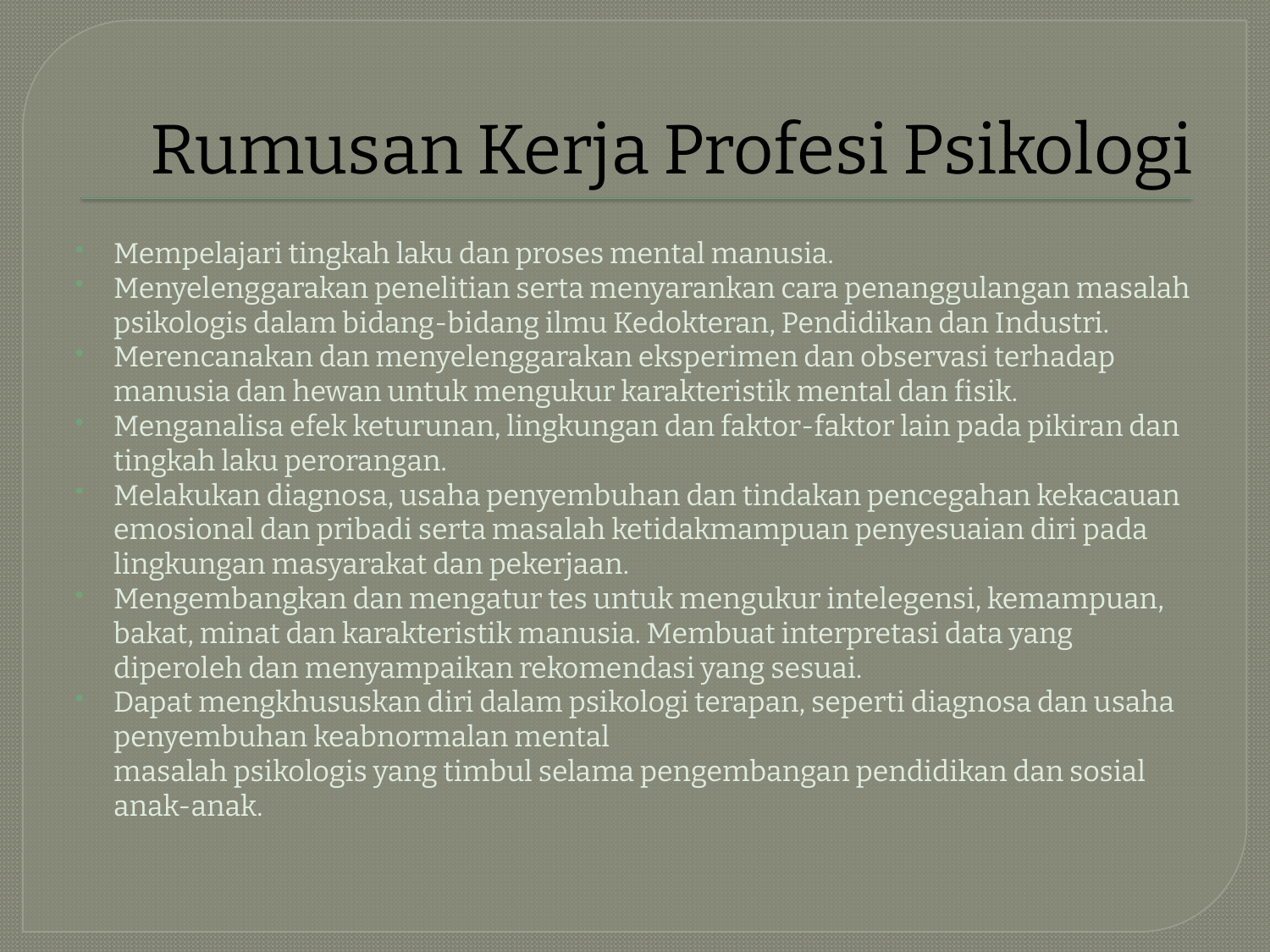

# Rumusan Kerja Profesi Psikologi
Mempelajari tingkah laku dan proses mental manusia.
Menyelenggarakan penelitian serta menyarankan cara penanggulangan masalah psikologis dalam bidang-bidang ilmu Kedokteran, Pendidikan dan Industri.
Merencanakan dan menyelenggarakan eksperimen dan observasi terhadap manusia dan hewan untuk mengukur karakteristik mental dan fisik.
Menganalisa efek keturunan, lingkungan dan faktor-faktor lain pada pikiran dan tingkah laku perorangan.
Melakukan diagnosa, usaha penyembuhan dan tindakan pencegahan kekacauan emosional dan pribadi serta masalah ketidakmampuan penyesuaian diri pada lingkungan masyarakat dan pekerjaan.
Mengembangkan dan mengatur tes untuk mengukur intelegensi, kemampuan, bakat, minat dan karakteristik manusia. Membuat interpretasi data yang diperoleh dan menyampaikan rekomendasi yang sesuai.
Dapat mengkhususkan diri dalam psikologi terapan, seperti diagnosa dan usaha penyembuhan keabnormalan mental
masalah psikologis yang timbul selama pengembangan pendidikan dan sosial anak-anak.